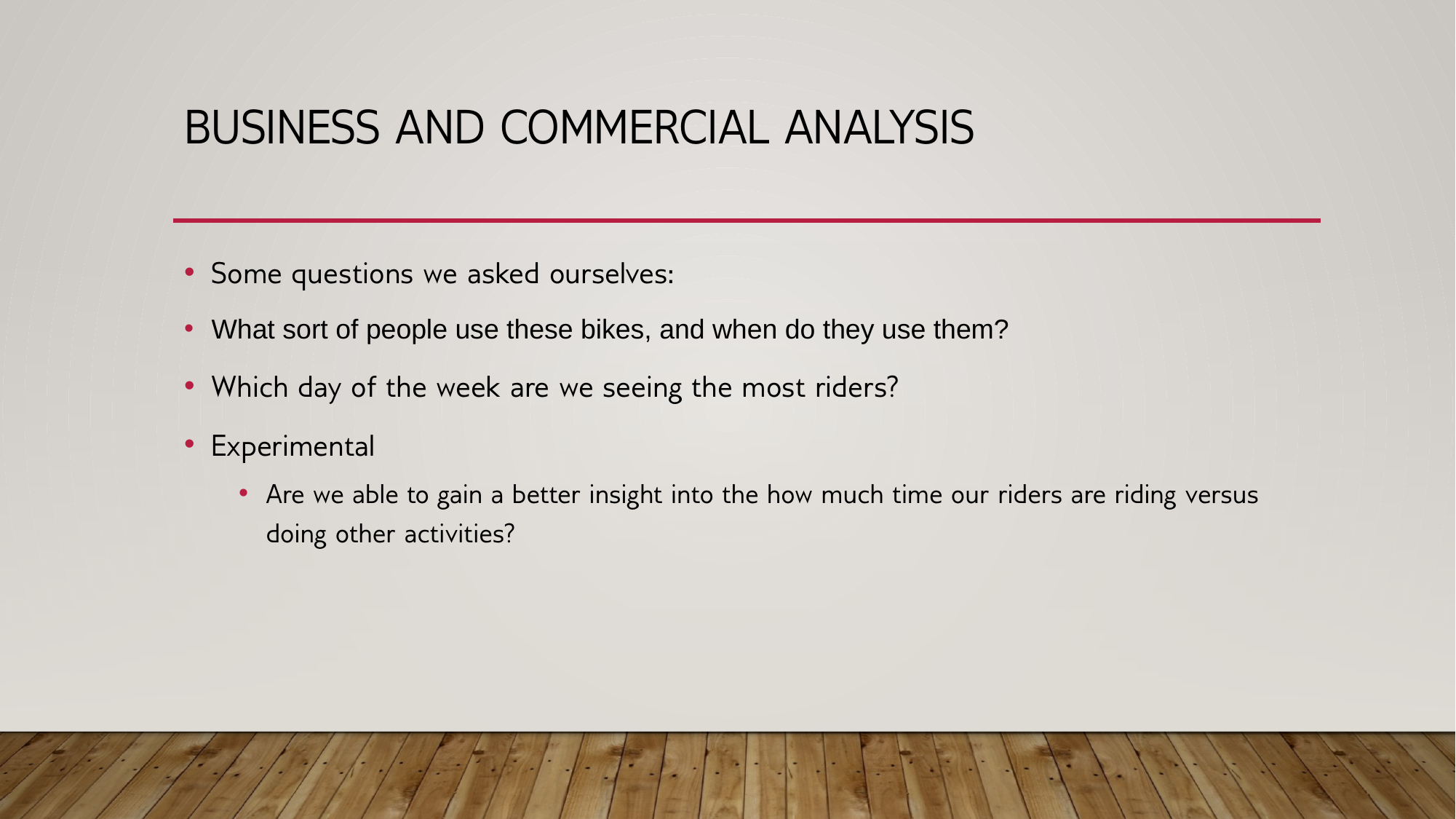

# Business and COMMERCIAL ANALYSIS
Some questions we asked ourselves:
What sort of people use these bikes, and when do they use them?
Which day of the week are we seeing the most riders?
Experimental
Are we able to gain a better insight into the how much time our riders are riding versus doing other activities?